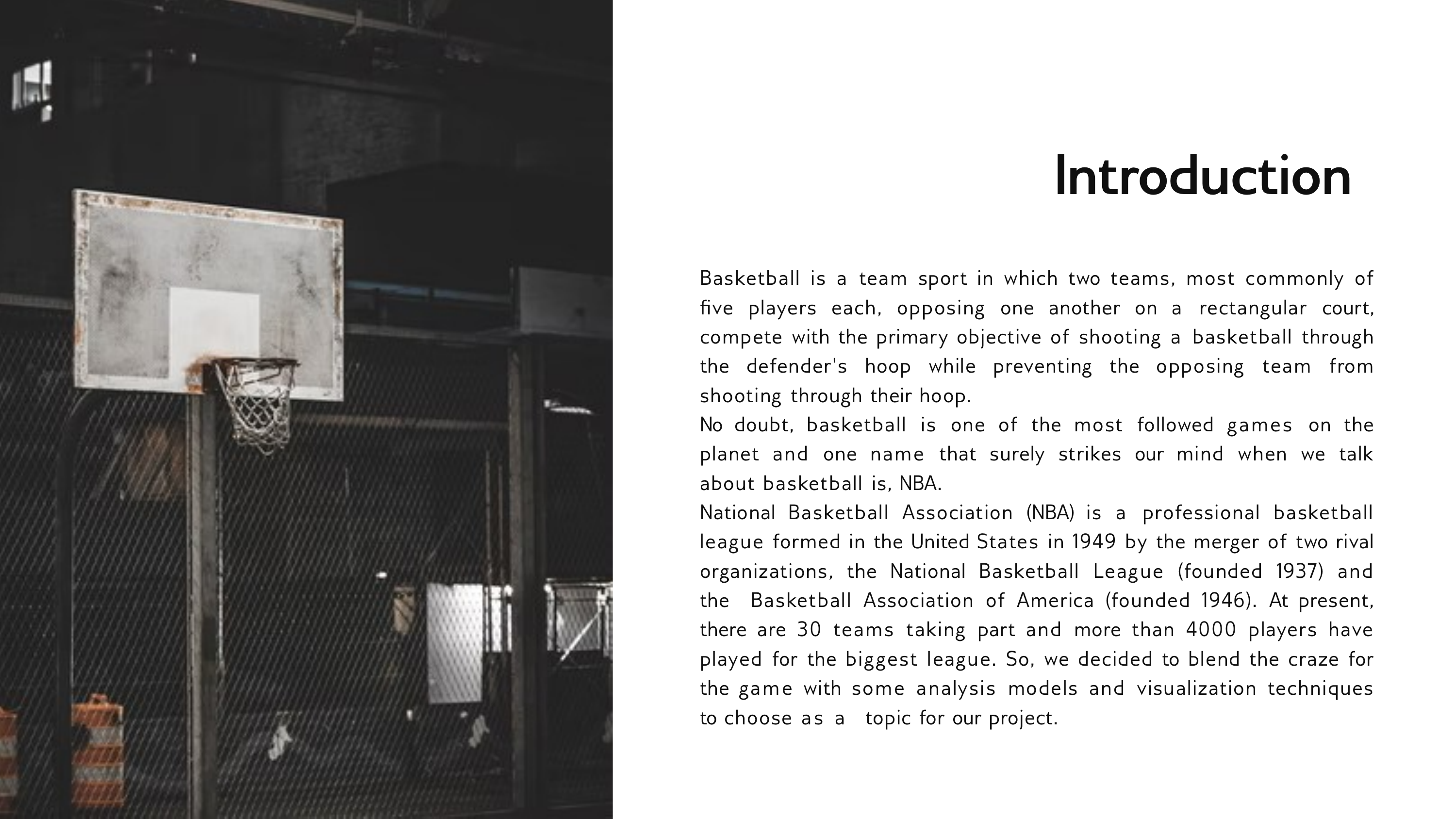

# Introduction
Basketball is a team sport in which two teams, most commonly of five players each, opposing one another on a rectangular court, compete with the primary objective of shooting a basketball through the defender's hoop while preventing the opposing team from shooting through their hoop.
No doubt, basketball is one of the most followed games on the planet and one name that surely strikes our mind when we talk about basketball is, NBA.
National Basketball Association (NBA) is a professional basketball league formed in the United States in 1949 by the merger of two rival organizations, the National Basketball League (founded 1937) and the  Basketball Association of America (founded 1946). At present, there are 30 teams taking part and more than 4000 players have played for the biggest league. So, we decided to blend the craze for the game with some analysis models and visualization techniques to choose as a  topic for our project.